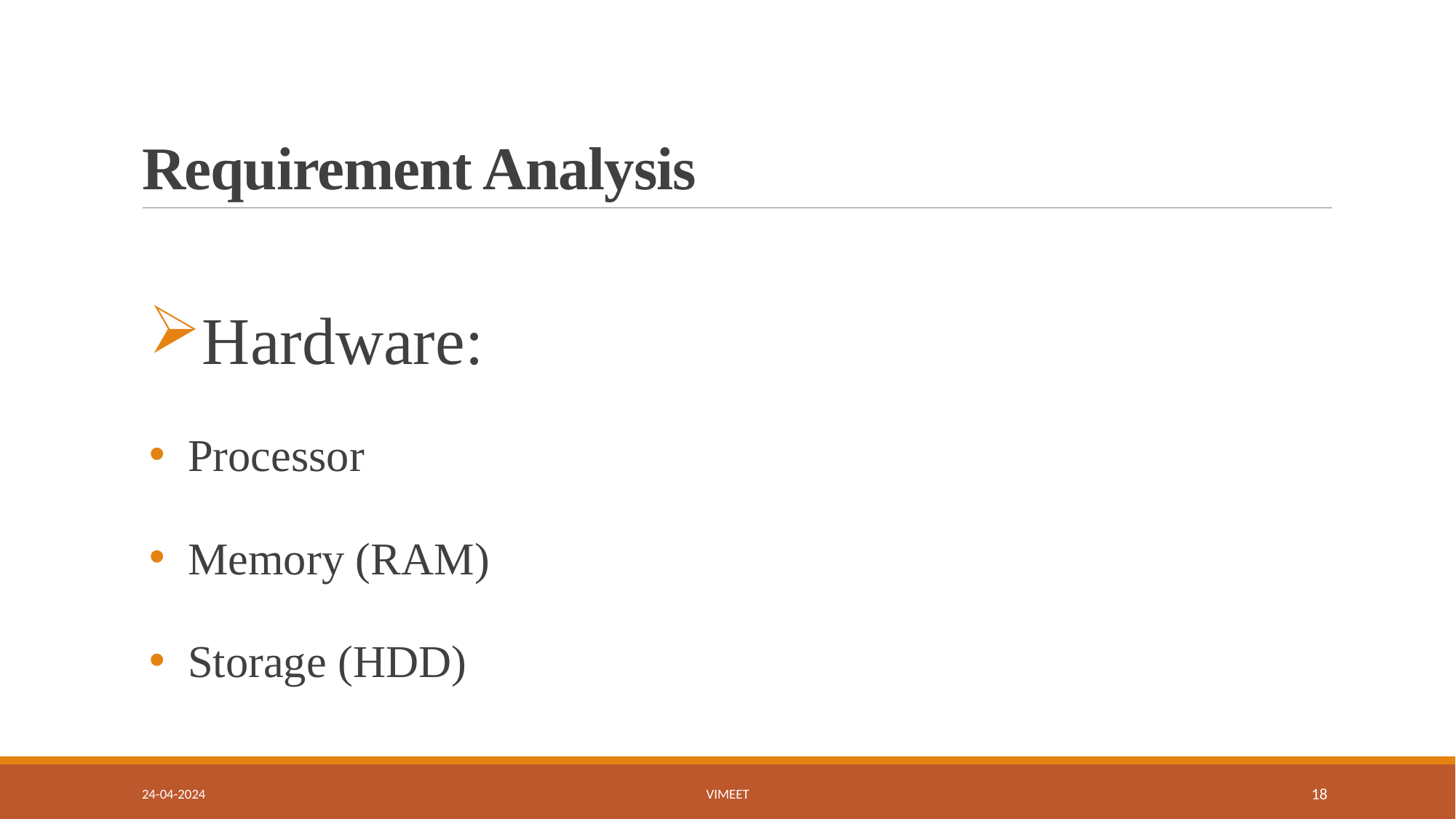

# Requirement Analysis
Hardware:
  Processor
  Memory (RAM)
  Storage (HDD)
24-04-2024
ViMEET
18